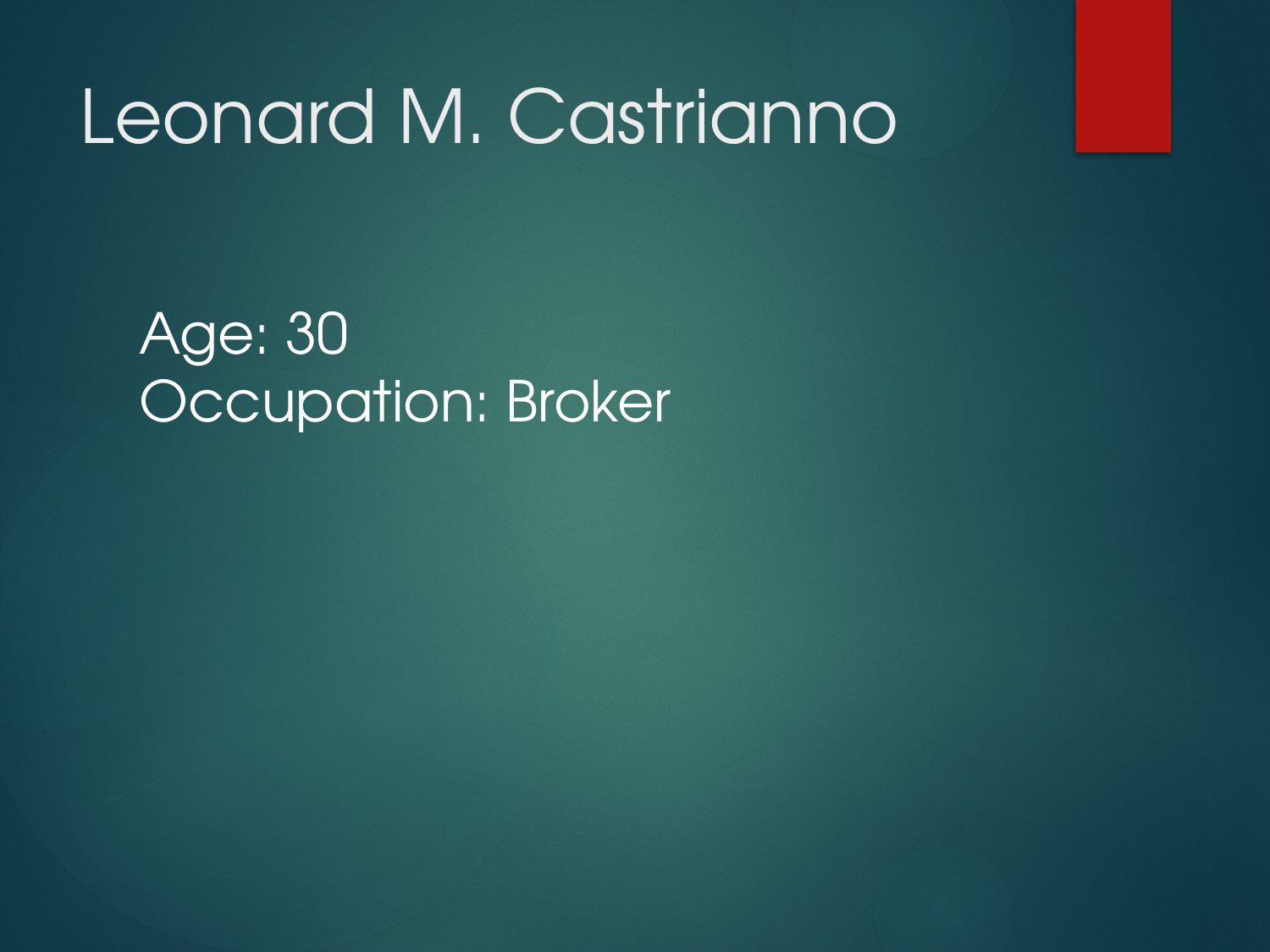

# Leonard M. Castrianno

Age: 30
Occupation: Broker